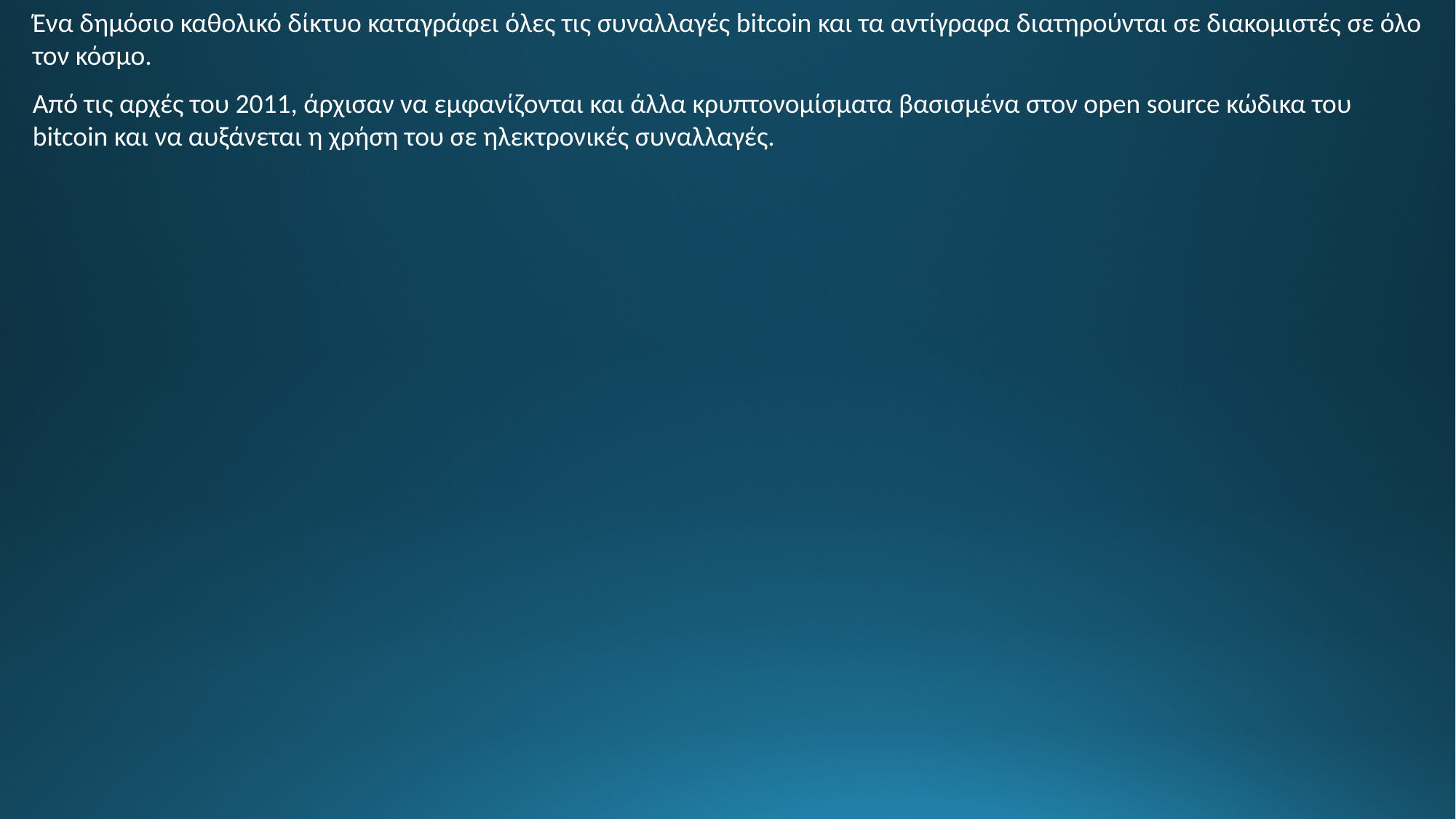

Ένα δημόσιο καθολικό δίκτυο καταγράφει όλες τις συναλλαγές bitcoin και τα αντίγραφα διατηρούνται σε διακομιστές σε όλο τον κόσμο.
Από τις αρχές του 2011, άρχισαν να εμφανίζονται και άλλα κρυπτονομίσματα βασισμένα στον open source κώδικα του bitcoin και να αυξάνεται η χρήση του σε ηλεκτρονικές συναλλαγές.